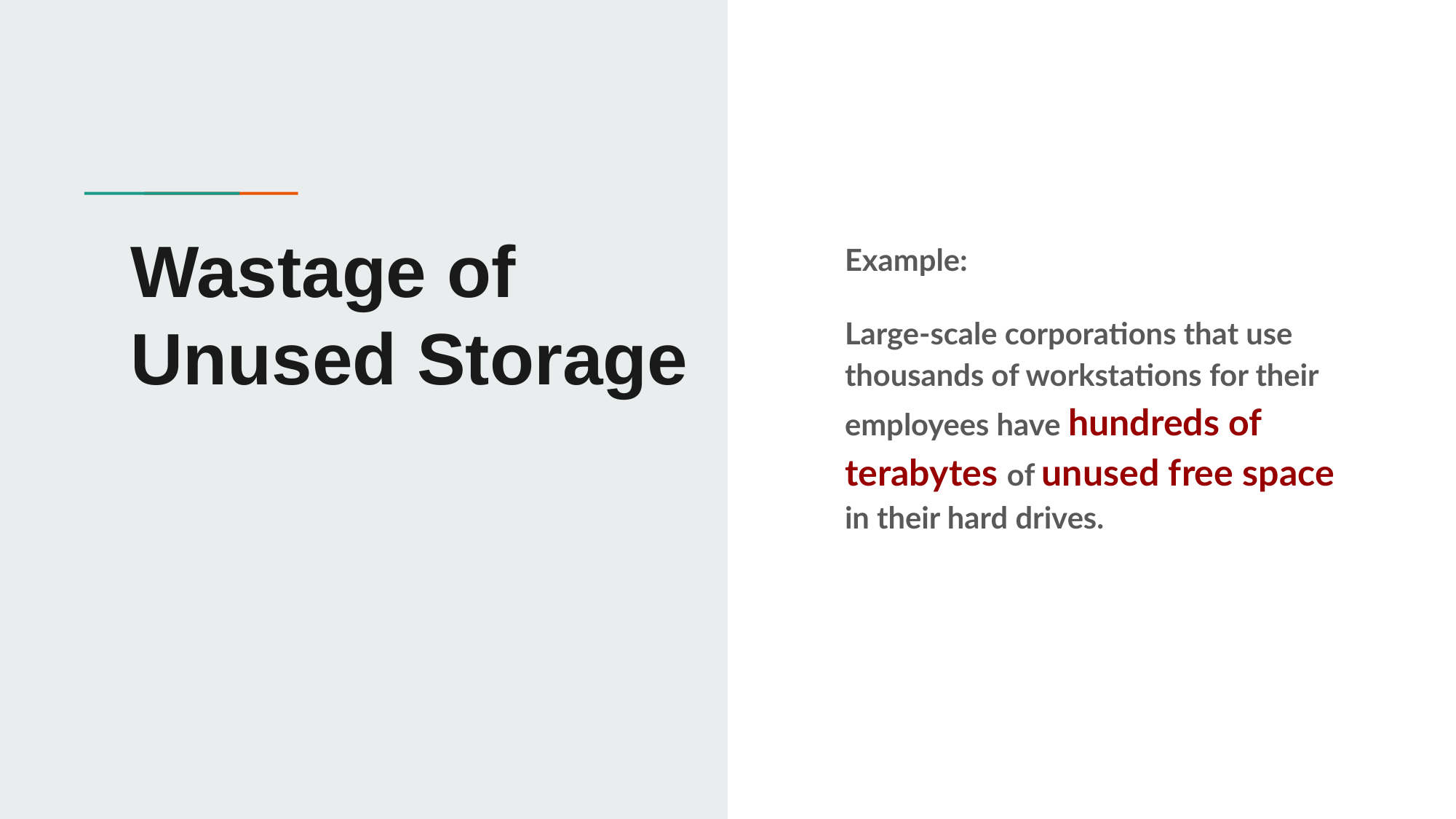

# Wastage of Unused Storage
Example:
Large-scale corporations that use thousands of workstations for their employees have hundreds of terabytes of unused free space in their hard drives.